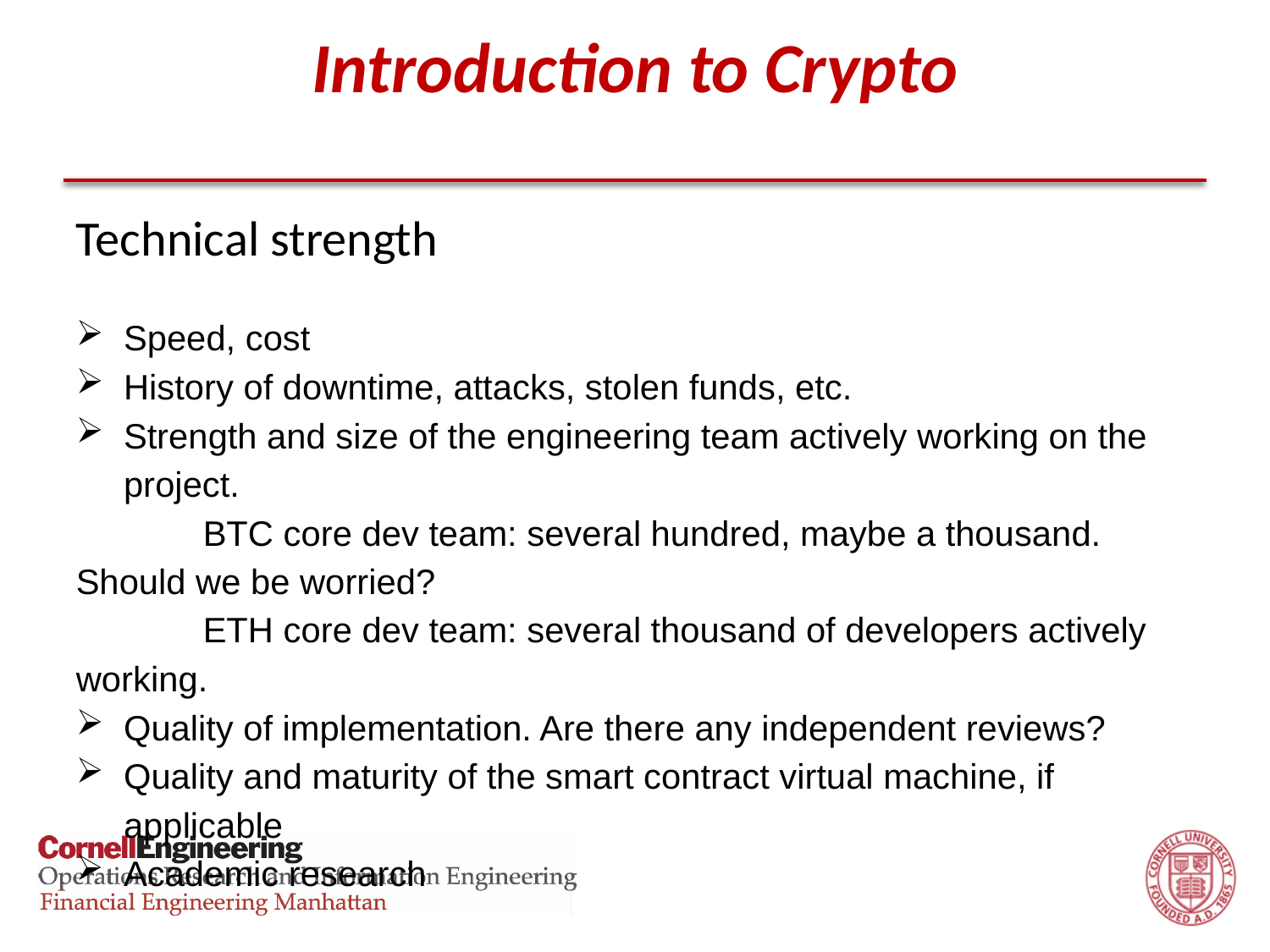

# Introduction to Crypto
Technical strength

Speed, cost
History of downtime, attacks, stolen funds, etc.
Strength and size of the engineering team actively working on the project.
	BTC core dev team: several hundred, maybe a thousand. Should we be worried?
	ETH core dev team: several thousand of developers actively working.
Quality of implementation. Are there any independent reviews?
Quality and maturity of the smart contract virtual machine, if applicable
Academic research